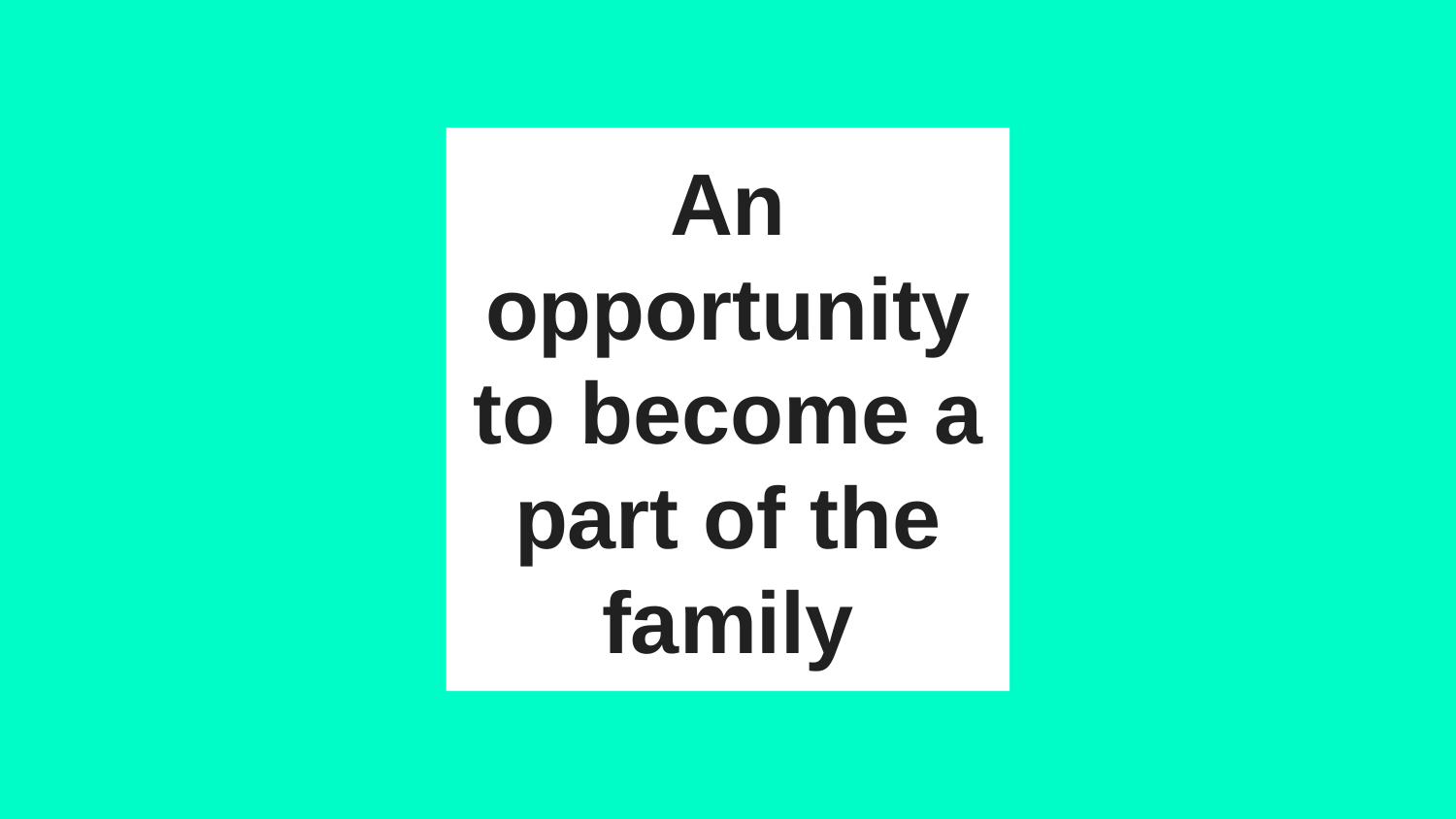

# An opportunity to become a part of the family